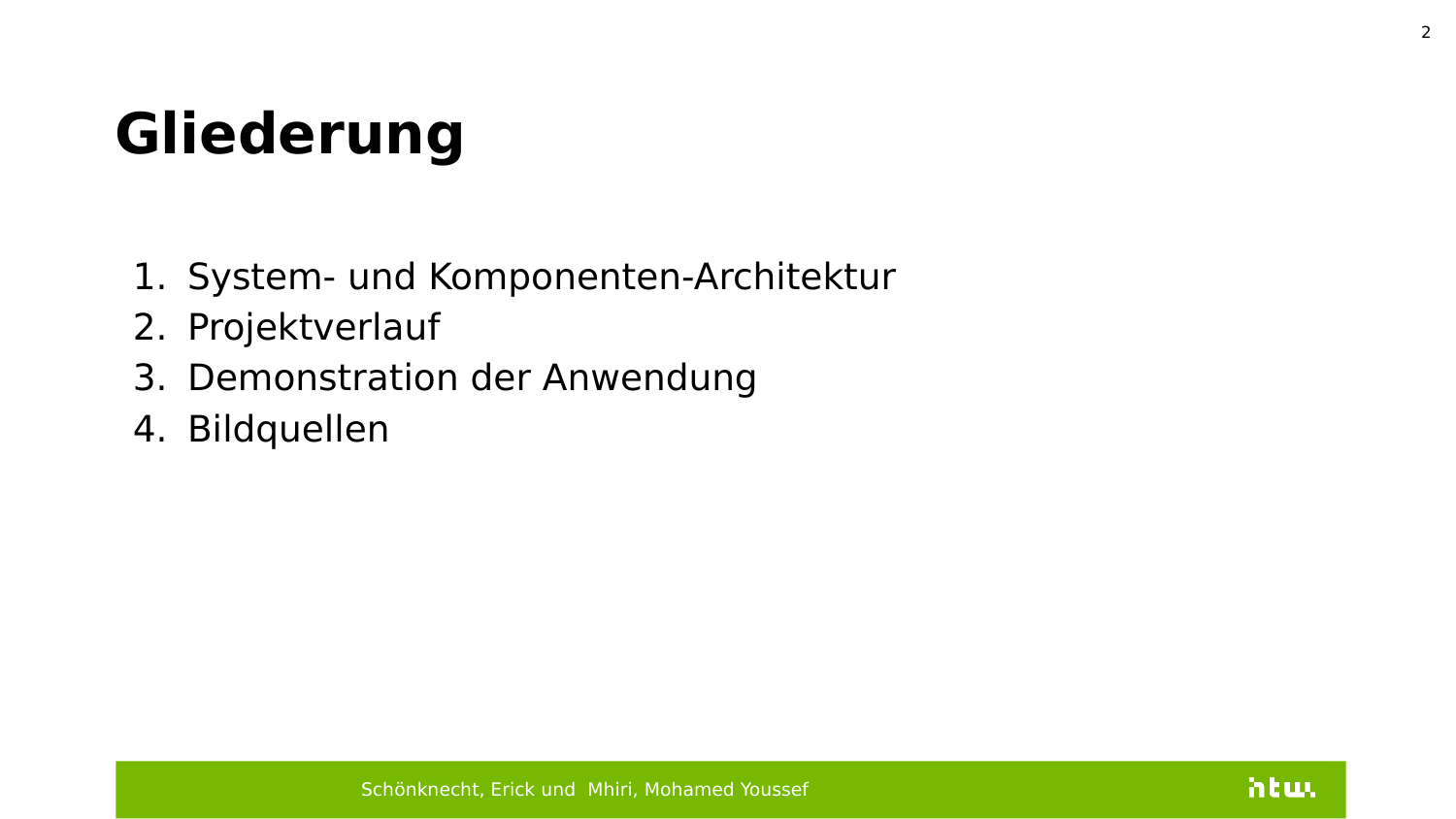

2
# Gliederung
System- und Komponenten-Architektur
Projektverlauf
Demonstration der Anwendung
Bildquellen

Schönknecht, Erick und  Mhiri, Mohamed Youssef